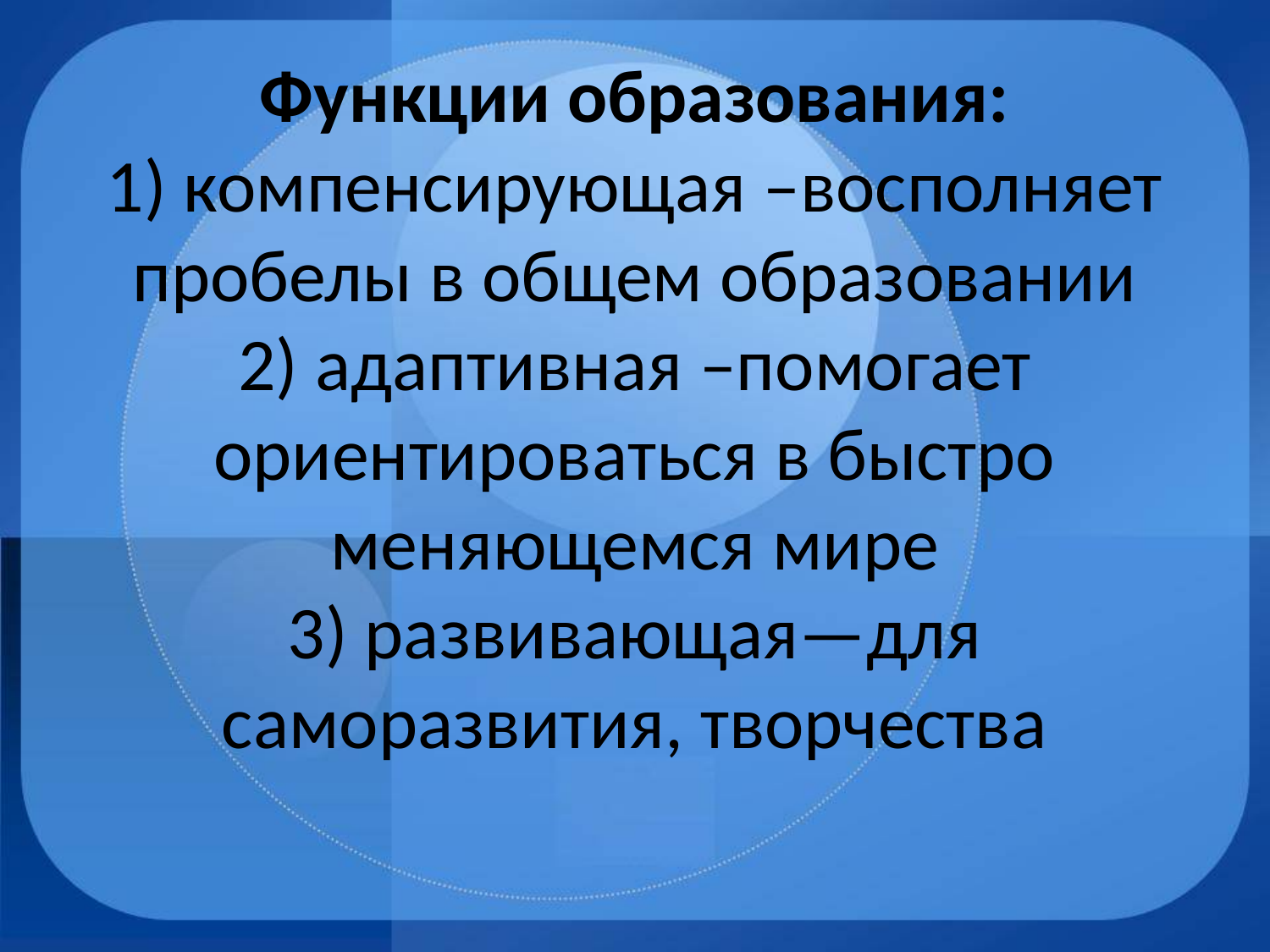

# Функции образования: 1) компенсирующая –восполняет пробелы в общем образовании 2) адаптивная –помогает ориентироваться в быстро меняющемся мире 3) развивающая—для саморазвития, творчества